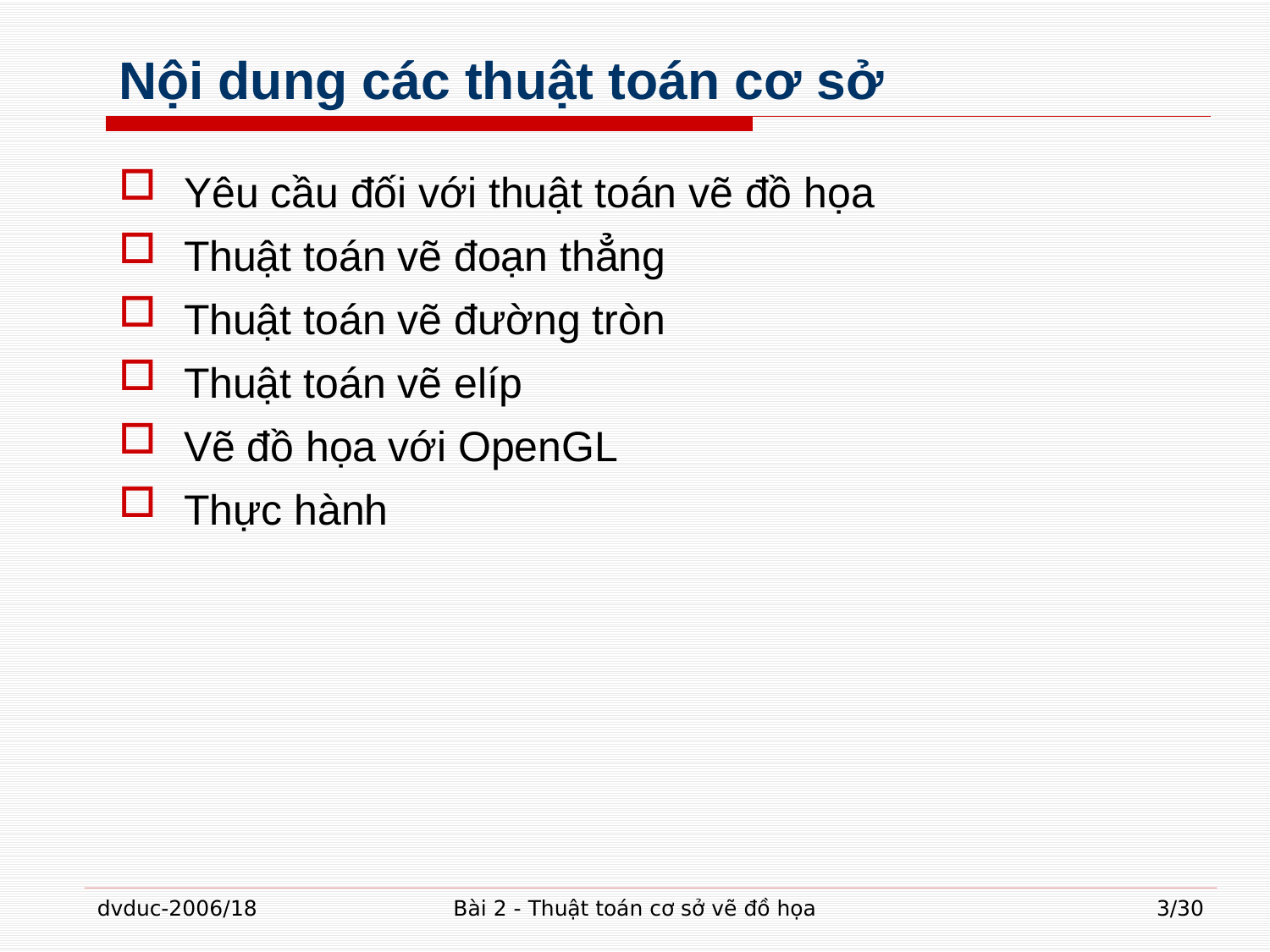

# Nội dung các thuật toán cơ sở
Yêu cầu đối với thuật toán vẽ đồ họa
Thuật toán vẽ đoạn thẳng
Thuật toán vẽ đường tròn
Thuật toán vẽ elíp
Vẽ đồ họa với OpenGL
Thực hành
dvduc-2006/18
Bài 2 - Thuật toán cơ sở vẽ đồ họa
3/30